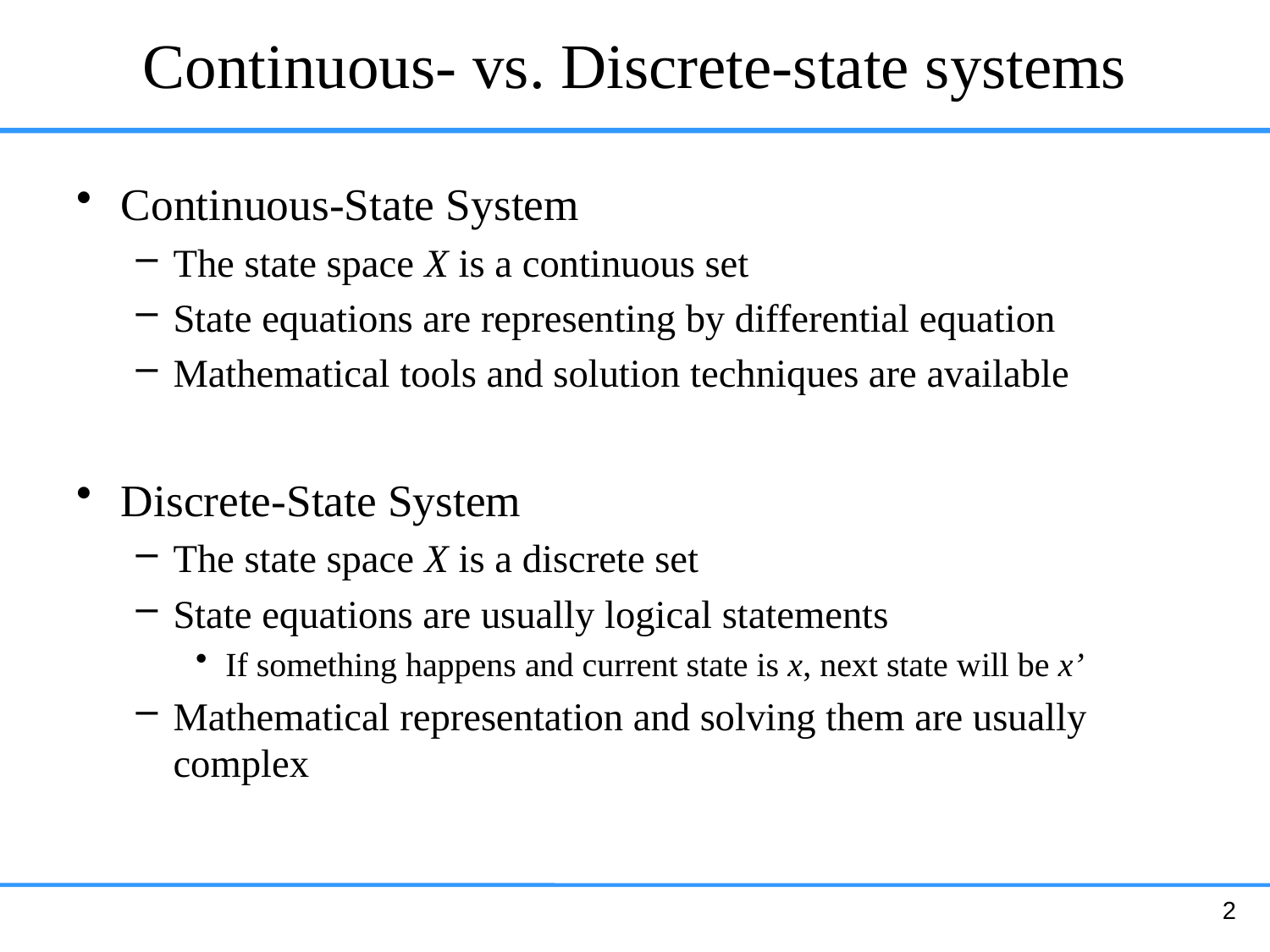

# Continuous- vs. Discrete-state systems
Continuous-State System
The state space X is a continuous set
State equations are representing by differential equation
Mathematical tools and solution techniques are available

Discrete-State System
The state space X is a discrete set
State equations are usually logical statements
If something happens and current state is x, next state will be x’
Mathematical representation and solving them are usually complex
2